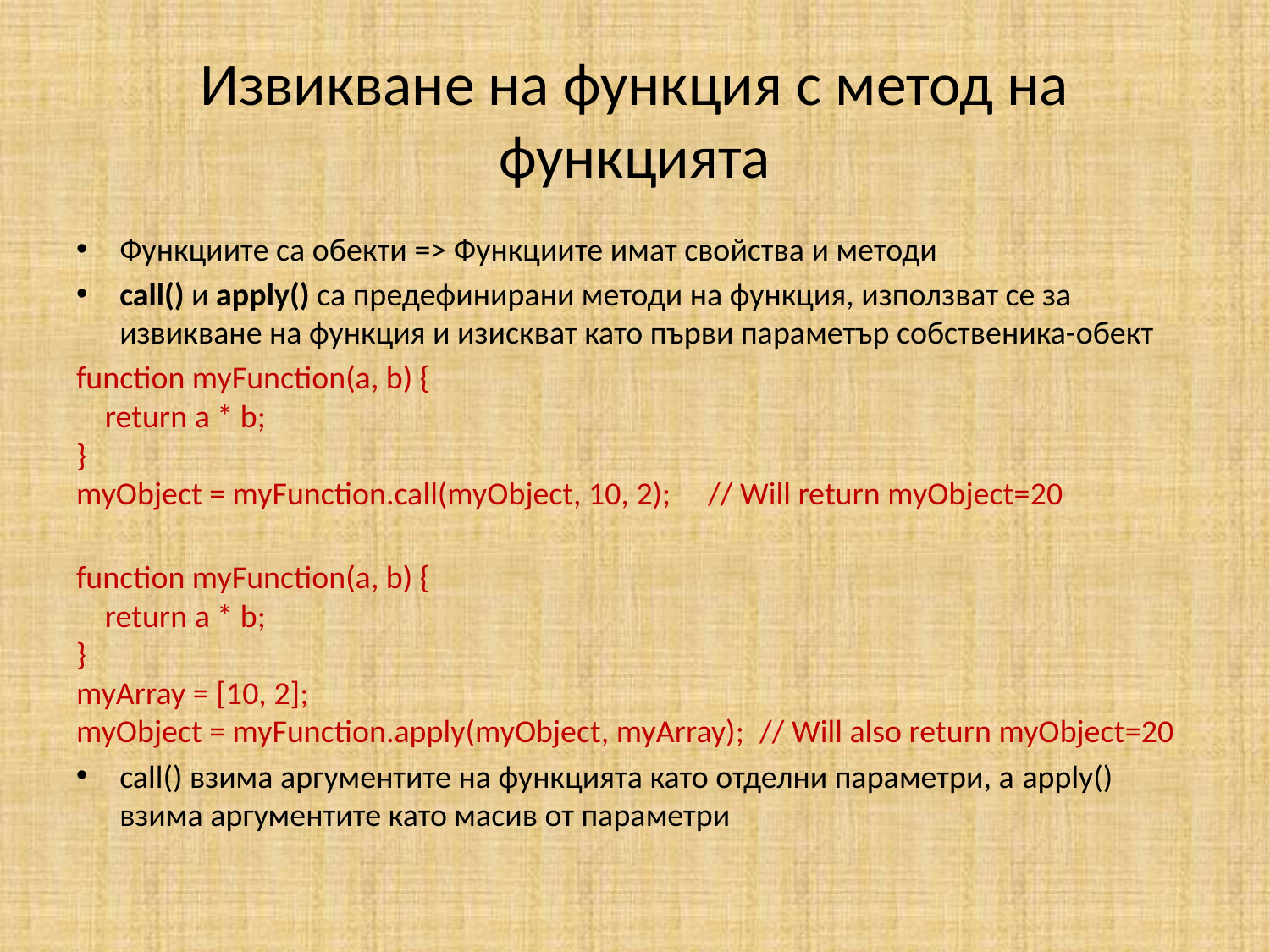

# Извикване на функция с метод на функцията
Функциите са обекти => Функциите имат свойства и методи
call() и apply() са предефинирани методи на функция, използват се за извикване на функция и изискват като първи параметър собственика-обект
function myFunction(a, b) {
    return a * b;
}
myObject = myFunction.call(myObject, 10, 2);     // Will return myObject=20
function myFunction(a, b) {
    return a * b;
}
myArray = [10, 2];
myObject = myFunction.apply(myObject, myArray);  // Will also return myObject=20
call() взима аргументите на функцията като отделни параметри, а apply() взима аргументите като масив от параметри